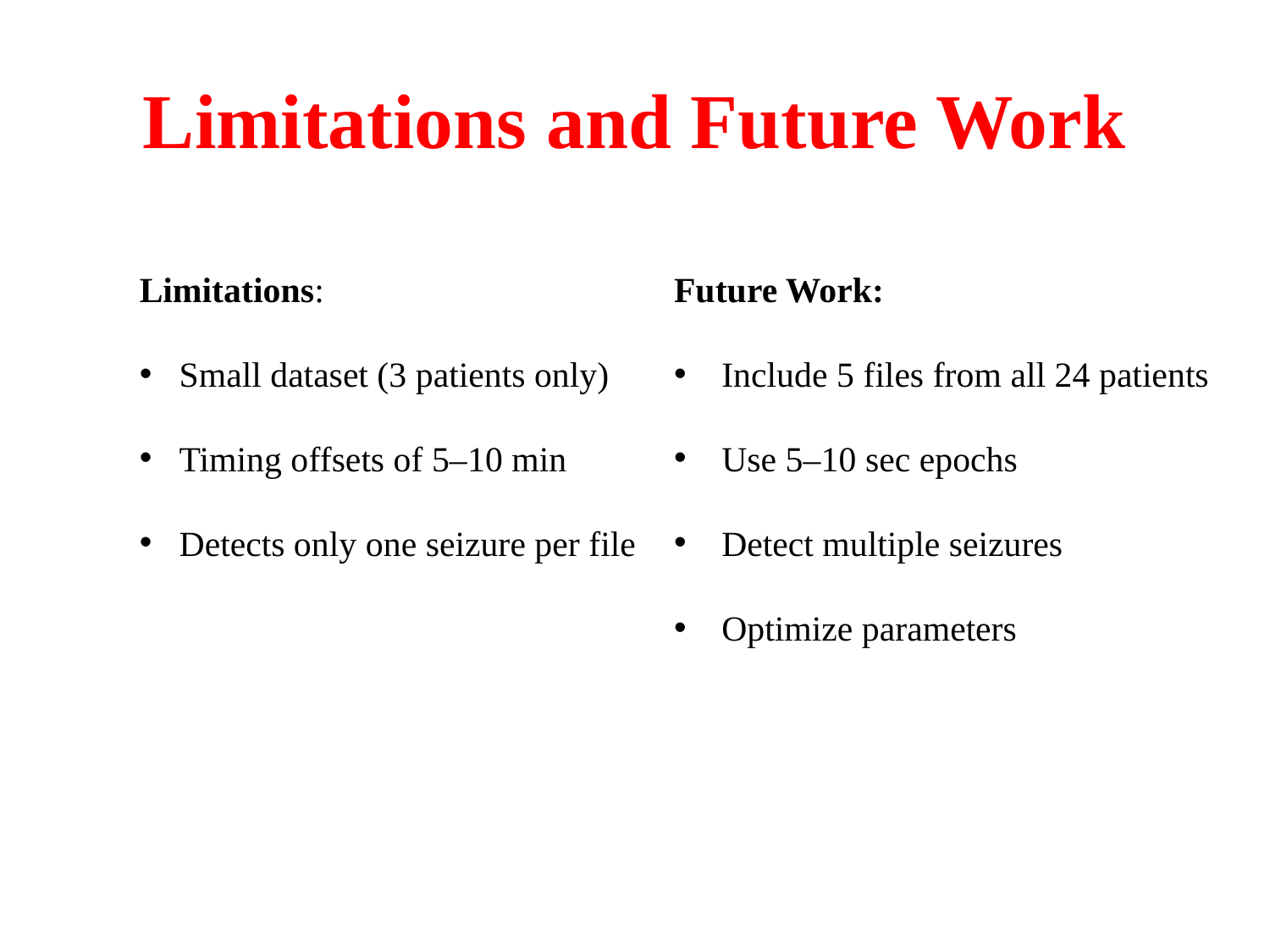

# Limitations and Future Work
Limitations:
Small dataset (3 patients only)
Timing offsets of 5–10 min
Detects only one seizure per file
Future Work:
Include 5 files from all 24 patients
Use 5–10 sec epochs
Detect multiple seizures
Optimize parameters